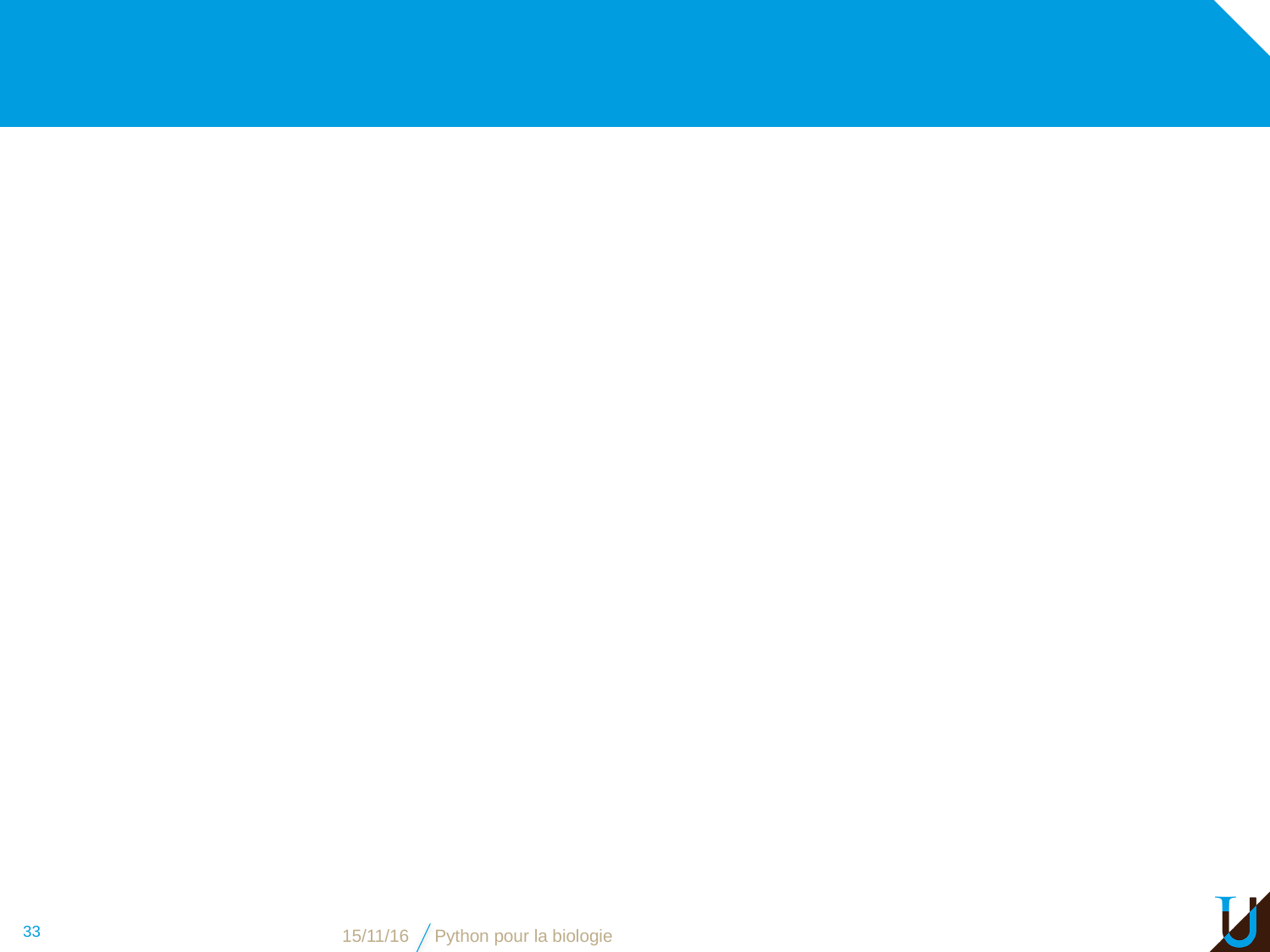

#

33
15/11/16
Python pour la biologie